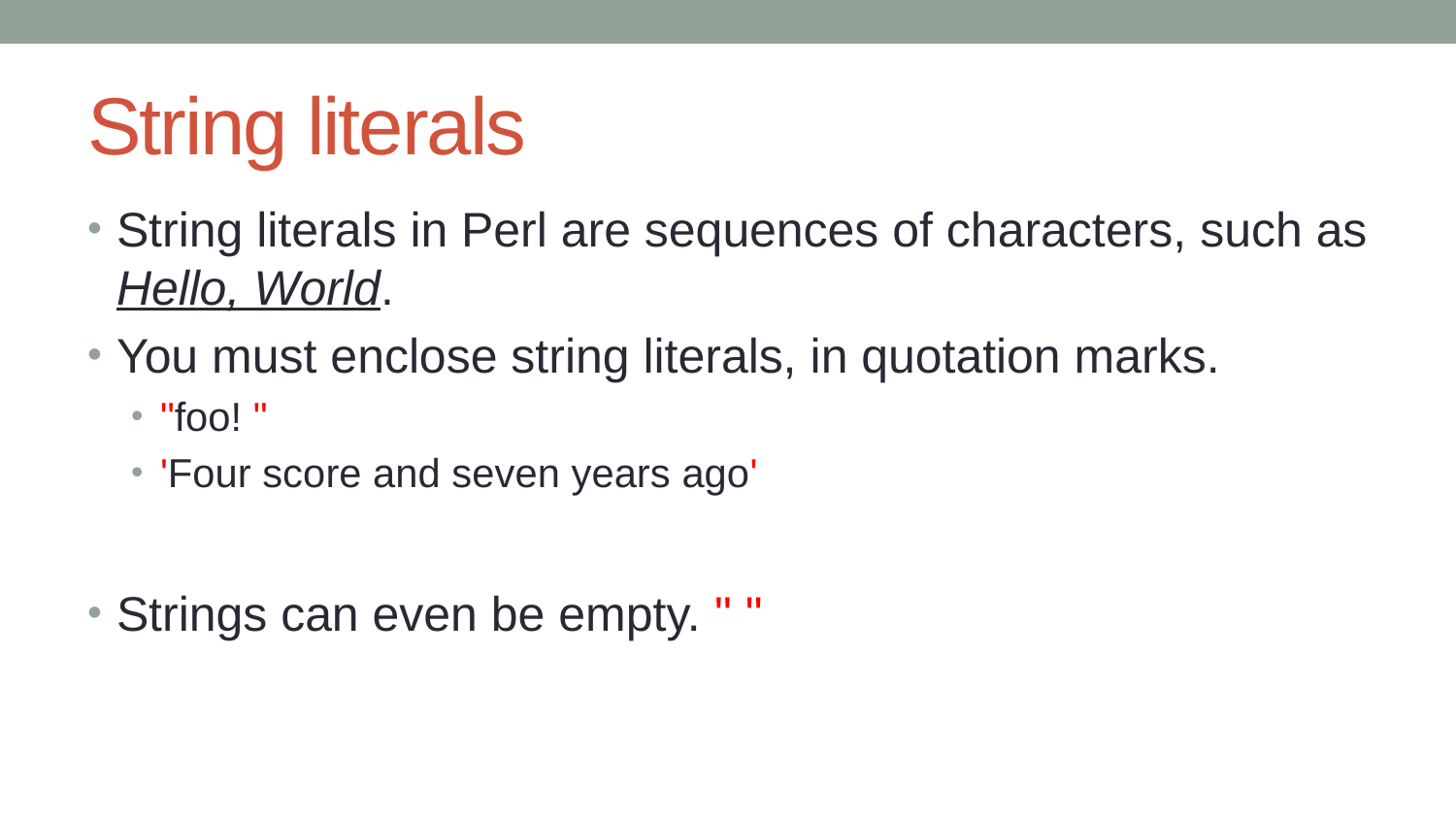

# String literals
String literals in Perl are sequences of characters, such as Hello, World.
You must enclose string literals, in quotation marks.
"foo! "
'Four score and seven years ago'

Strings can even be empty. " "